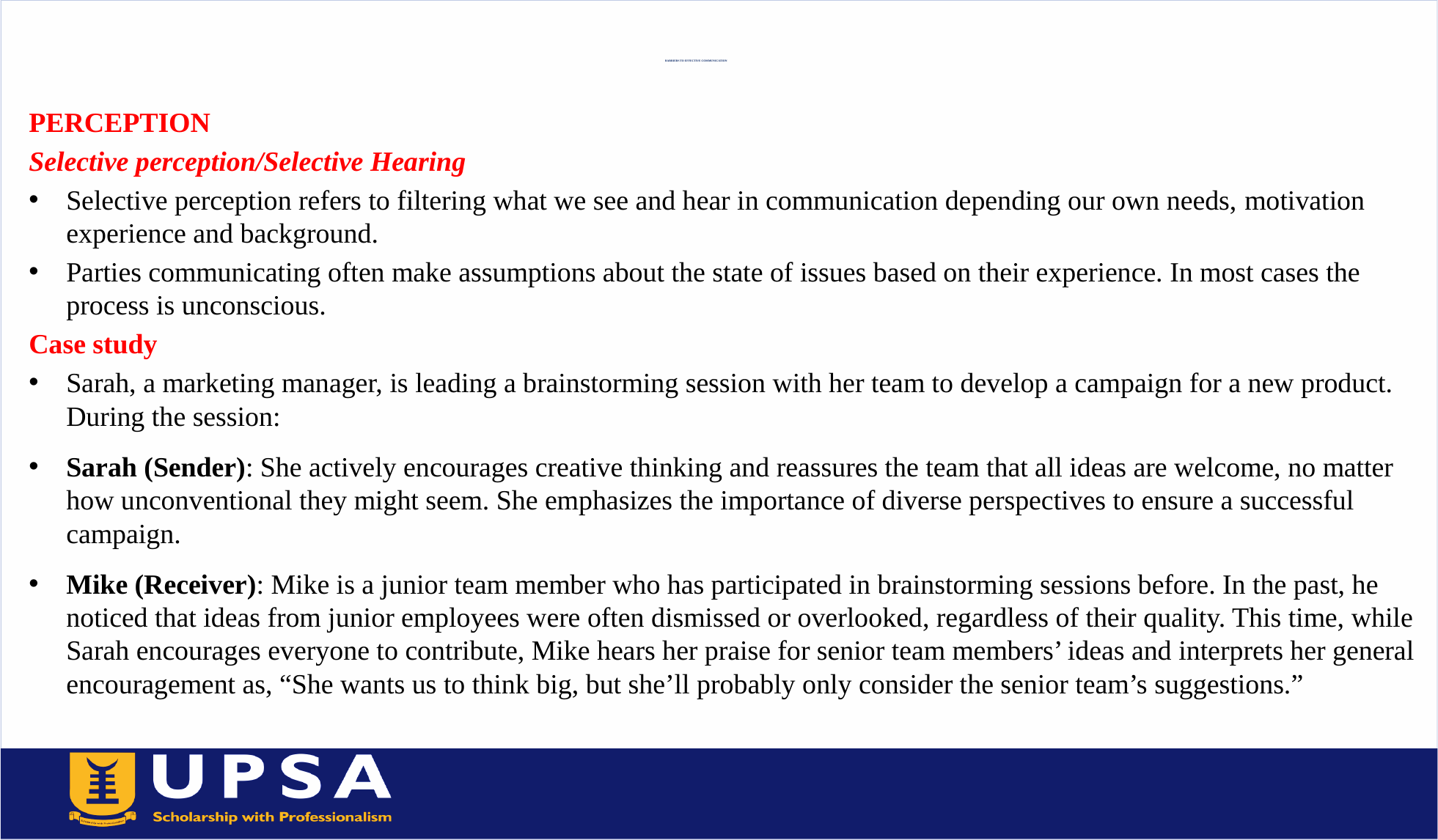

# BARRIERS TO EFFECTIVE COMMUNICATION
PERCEPTION
Selective perception/Selective Hearing
Selective perception refers to filtering what we see and hear in communication depending our own needs, motivation experience and background.
Parties communicating often make assumptions about the state of issues based on their experience. In most cases the process is unconscious.
Case study
Sarah, a marketing manager, is leading a brainstorming session with her team to develop a campaign for a new product. During the session:
Sarah (Sender): She actively encourages creative thinking and reassures the team that all ideas are welcome, no matter how unconventional they might seem. She emphasizes the importance of diverse perspectives to ensure a successful campaign.
Mike (Receiver): Mike is a junior team member who has participated in brainstorming sessions before. In the past, he noticed that ideas from junior employees were often dismissed or overlooked, regardless of their quality. This time, while Sarah encourages everyone to contribute, Mike hears her praise for senior team members’ ideas and interprets her general encouragement as, “She wants us to think big, but she’ll probably only consider the senior team’s suggestions.”